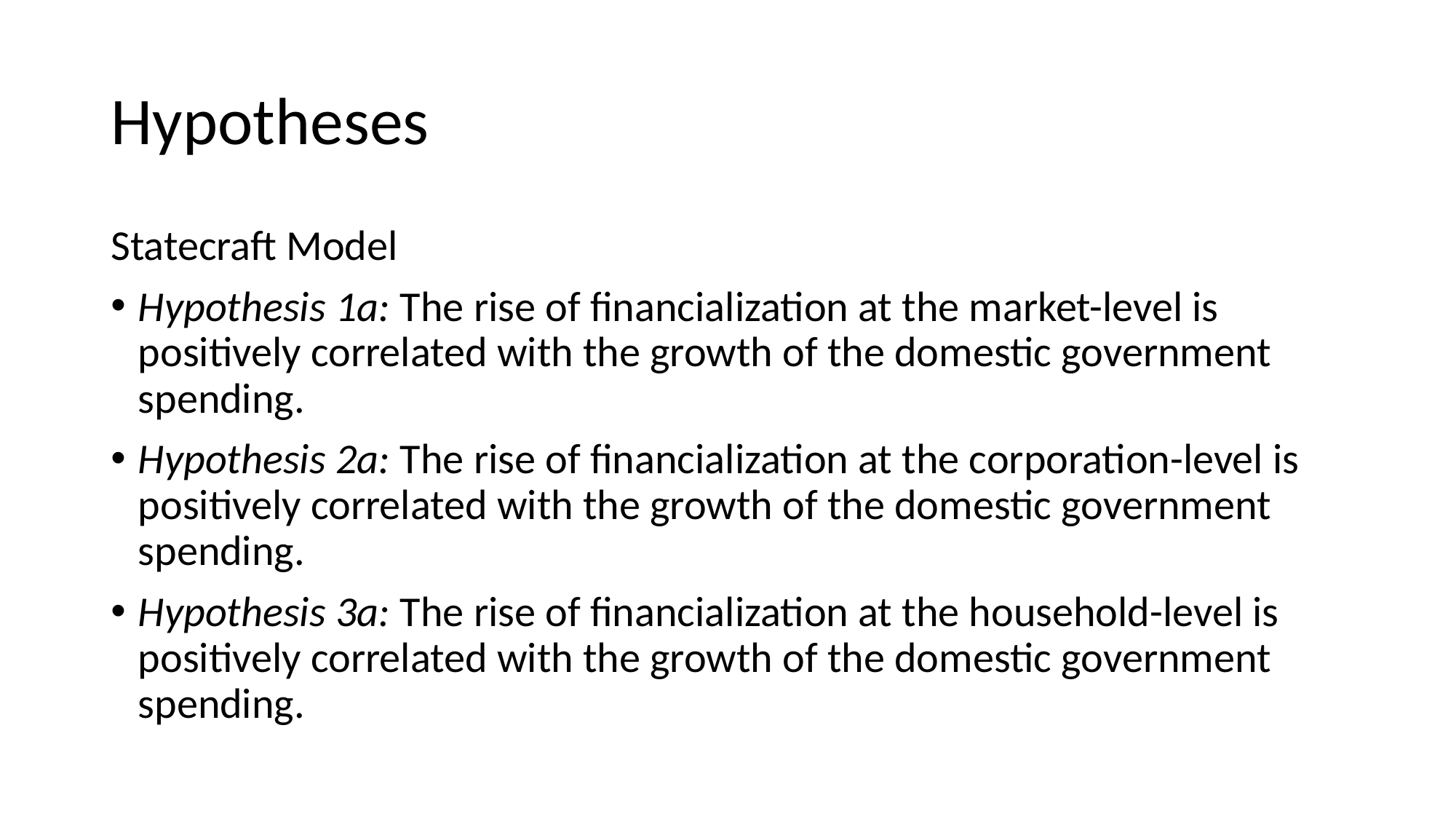

# Hypotheses
Statecraft Model
Hypothesis 1a: The rise of financialization at the market-level is positively correlated with the growth of the domestic government spending.
Hypothesis 2a: The rise of financialization at the corporation-level is positively correlated with the growth of the domestic government spending.
Hypothesis 3a: The rise of financialization at the household-level is positively correlated with the growth of the domestic government spending.